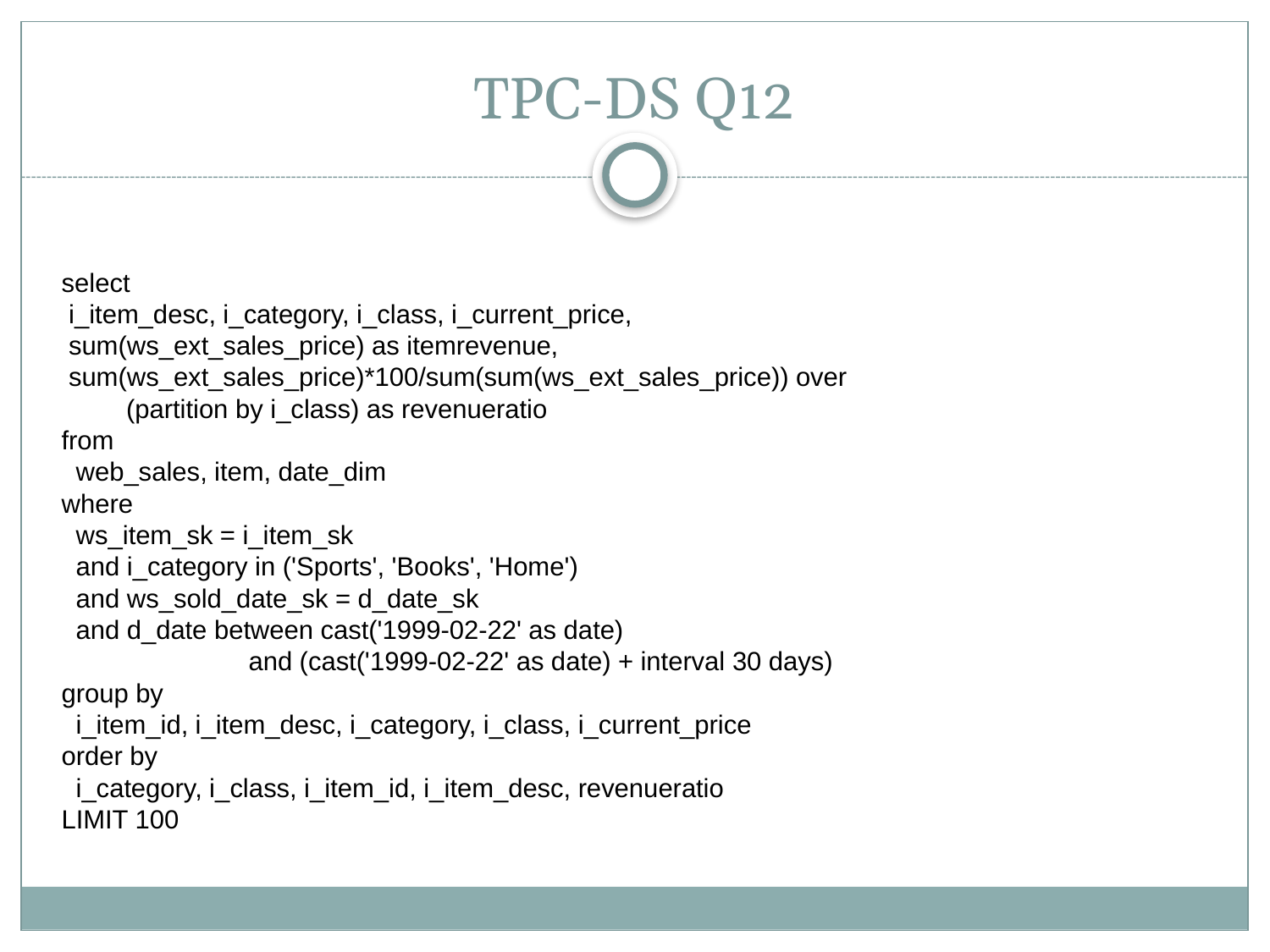

# TPC-DS Q12

 select
  i_item_desc, i_category, i_class, i_current_price,
  sum(ws_ext_sales_price) as itemrevenue,
  sum(ws_ext_sales_price)*100/sum(sum(ws_ext_sales_price)) over
          (partition by i_class) as revenueratio
 from
   web_sales, item, date_dim
 where
   ws_item_sk = i_item_sk
   and i_category in ('Sports', 'Books', 'Home')
   and ws_sold_date_sk = d_date_sk
   and d_date between cast('1999-02-22' as date)
                           and (cast('1999-02-22' as date) + interval 30 days)
 group by
   i_item_id, i_item_desc, i_category, i_class, i_current_price
 order by
   i_category, i_class, i_item_id, i_item_desc, revenueratio
 LIMIT 100